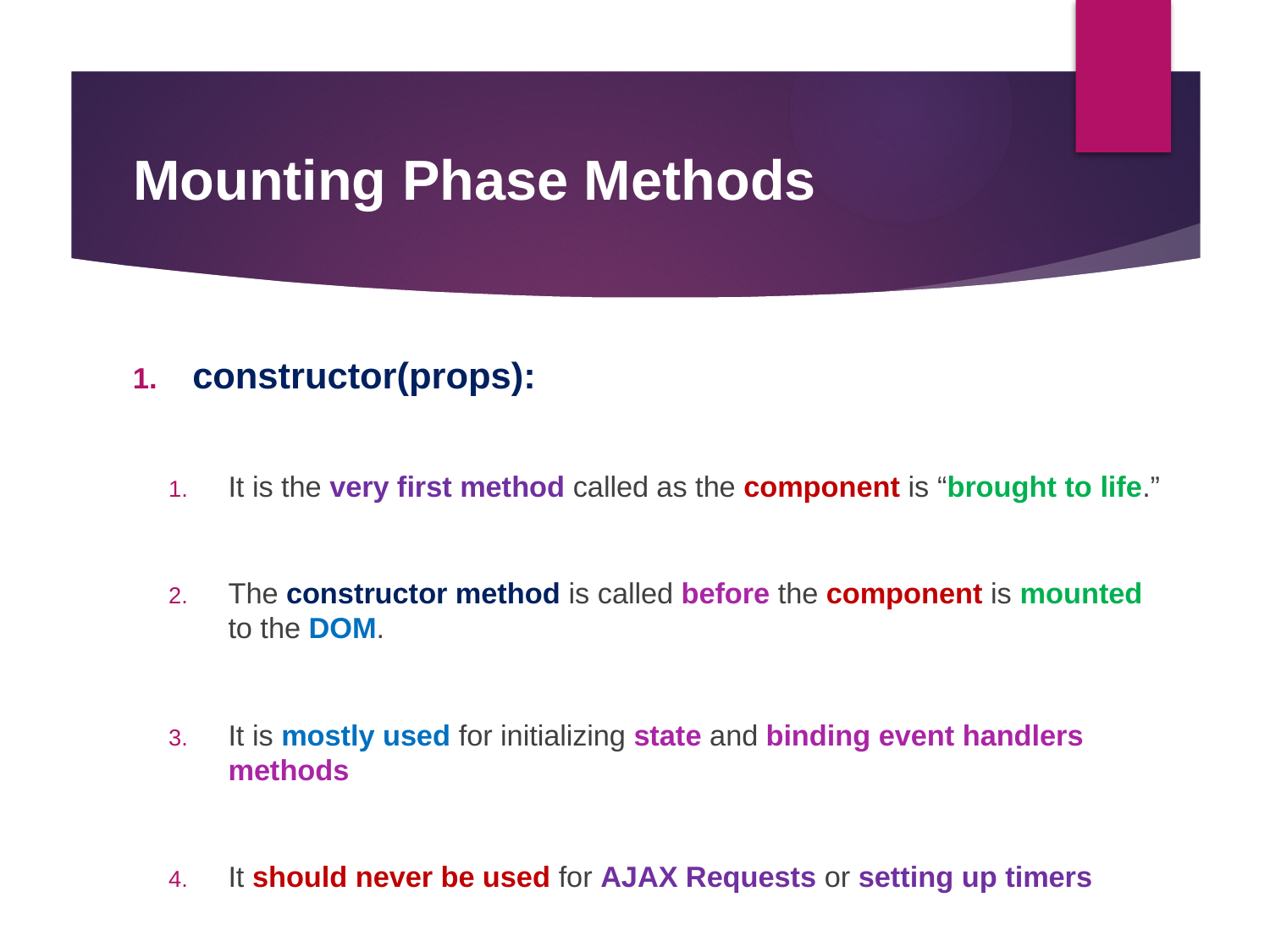

#
Mounting Phase Methods
constructor(props):

It is the very first method called as the component is “brought to life.”

The constructor method is called before the component is mounted to the DOM.

It is mostly used for initializing state and binding event handlers methods

It should never be used for AJAX Requests or setting up timers